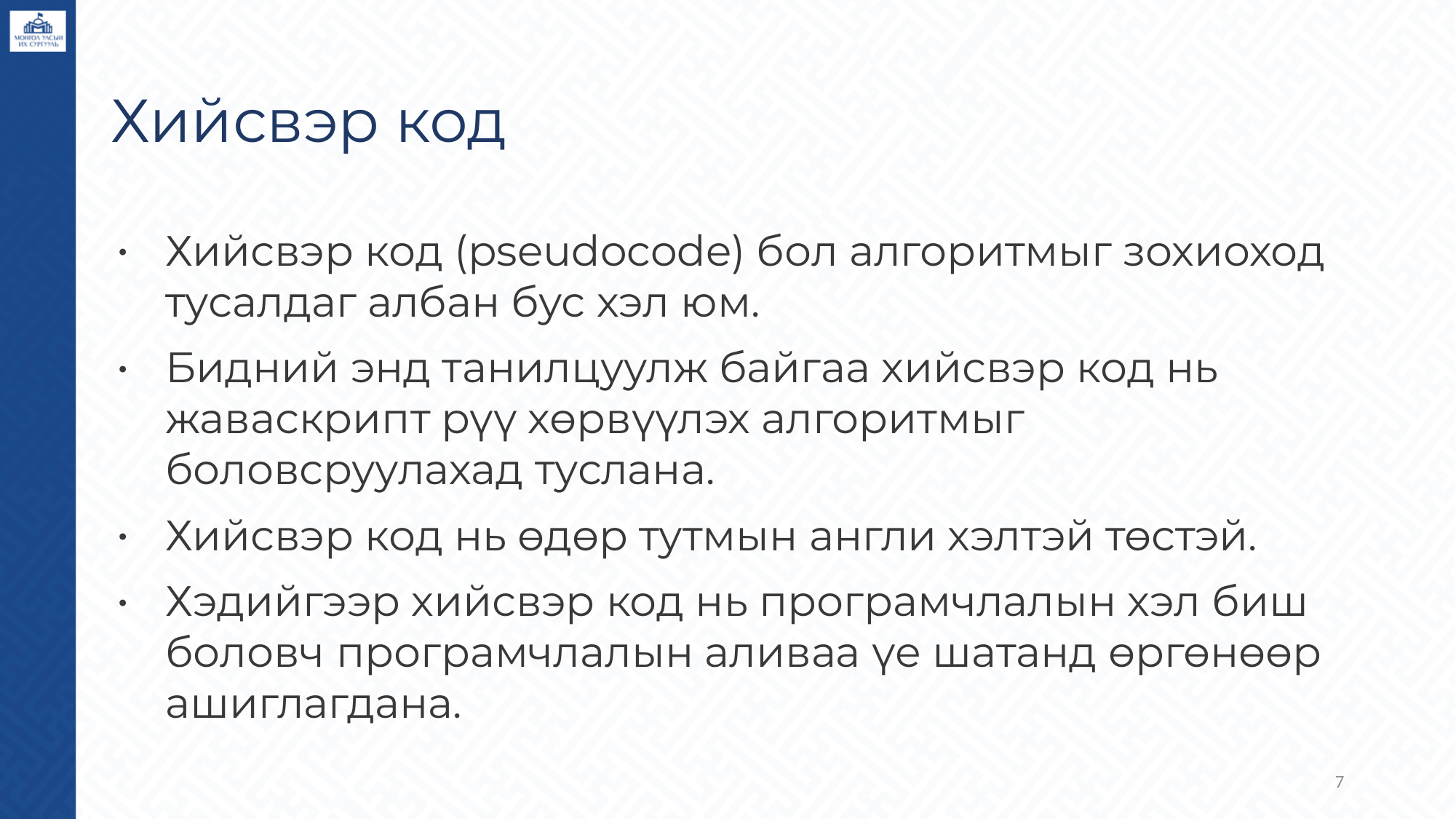

# Хийсвэр код
Хийсвэр код (pseudocode) бол алгоритмыг зохиоход тусалдаг албан бус хэл юм.
Бидний энд танилцуулж байгаа хийсвэр код нь жаваскрипт рүү хөрвүүлэх алгоритмыг боловсруулахад туслана.
Хийсвэр код нь өдөр тутмын англи хэлтэй төстэй.
Хэдийгээр хийсвэр код нь програмчлалын хэл биш боловч програмчлалын аливаа үе шатанд өргөнөөр ашиглагдана.

7